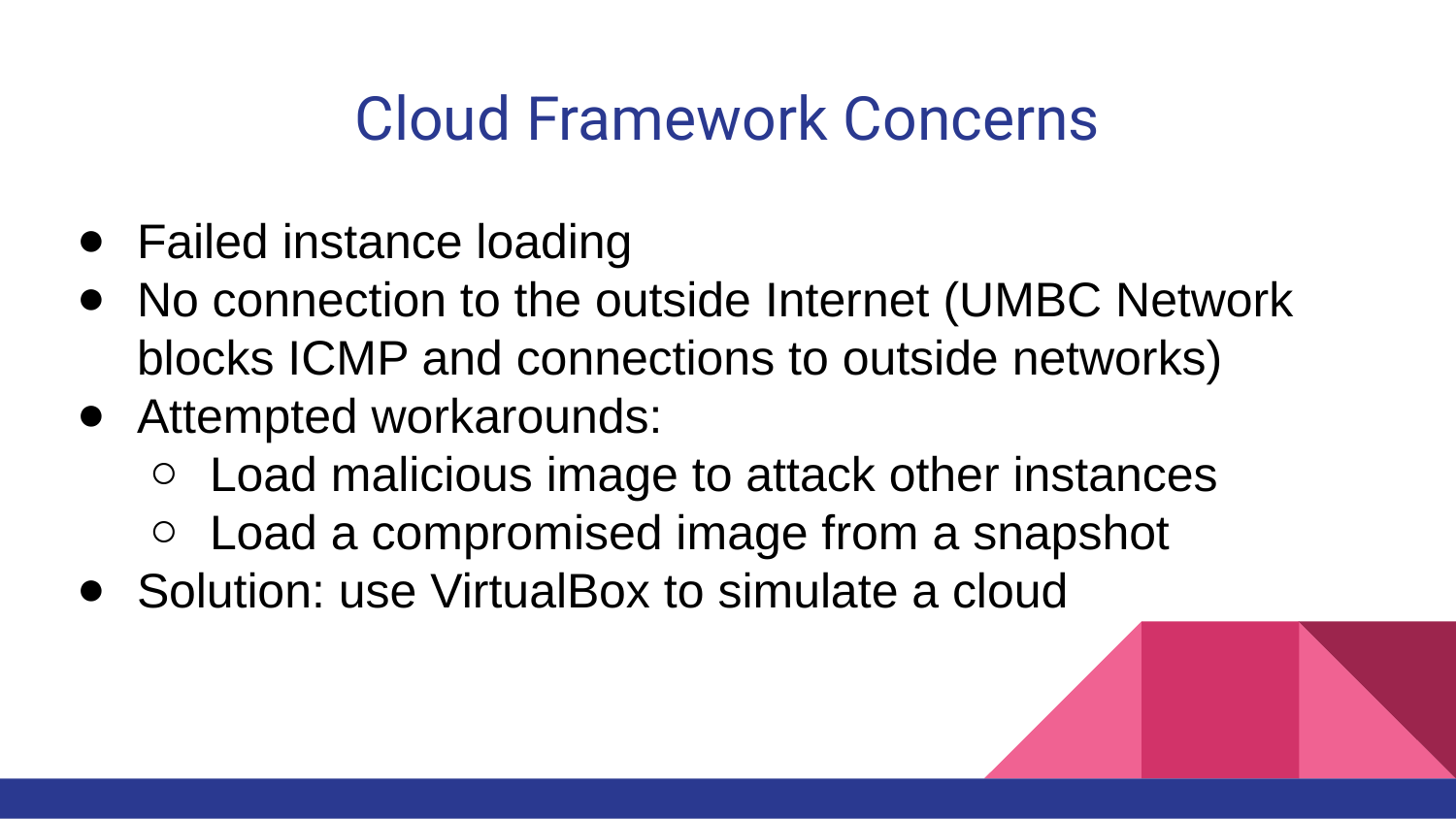

# Cloud Framework Concerns
Failed instance loading
No connection to the outside Internet (UMBC Network blocks ICMP and connections to outside networks)
Attempted workarounds:
Load malicious image to attack other instances
Load a compromised image from a snapshot
Solution: use VirtualBox to simulate a cloud